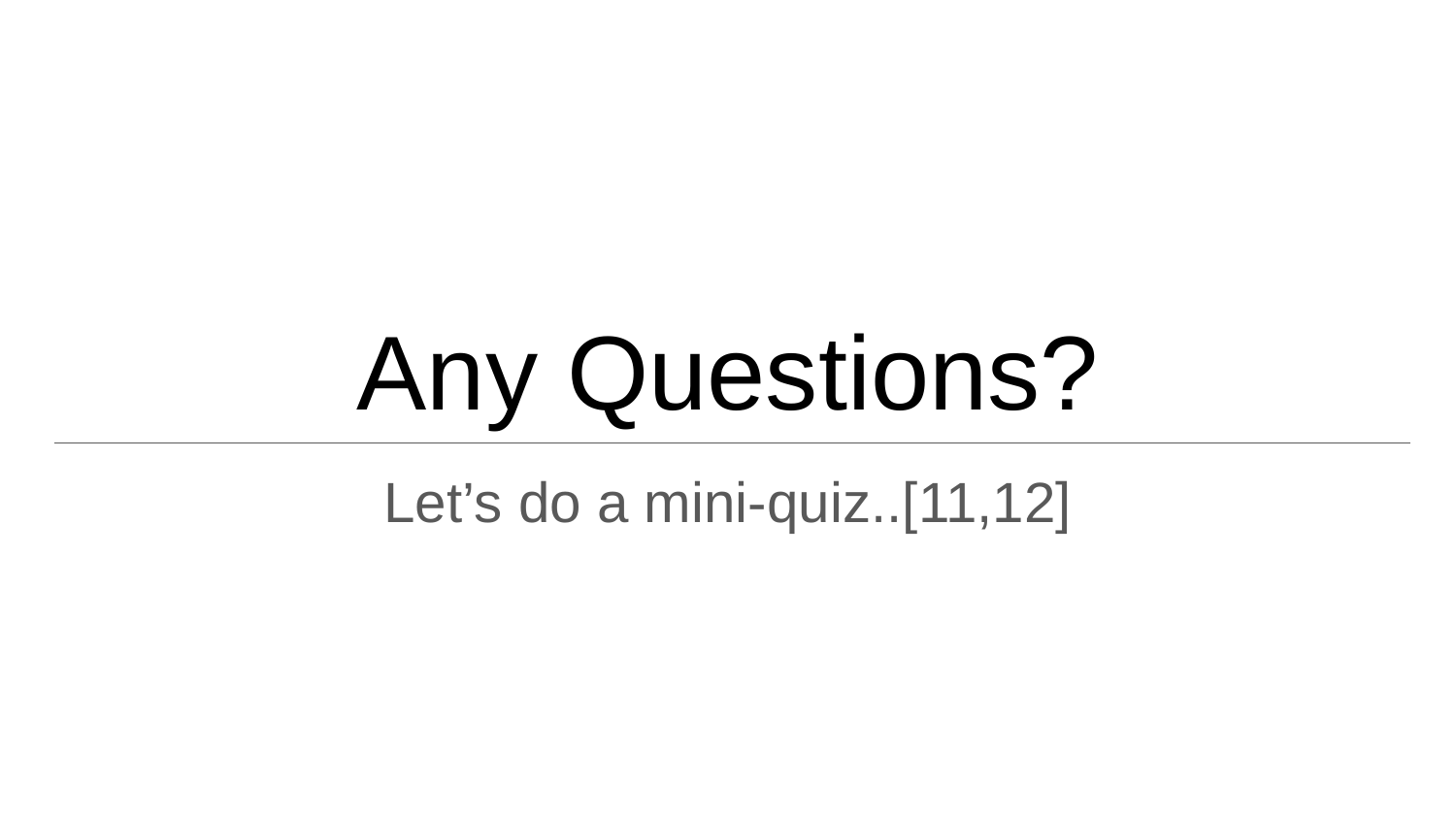

# Any Questions?
Let’s do a mini-quiz..[11,12]